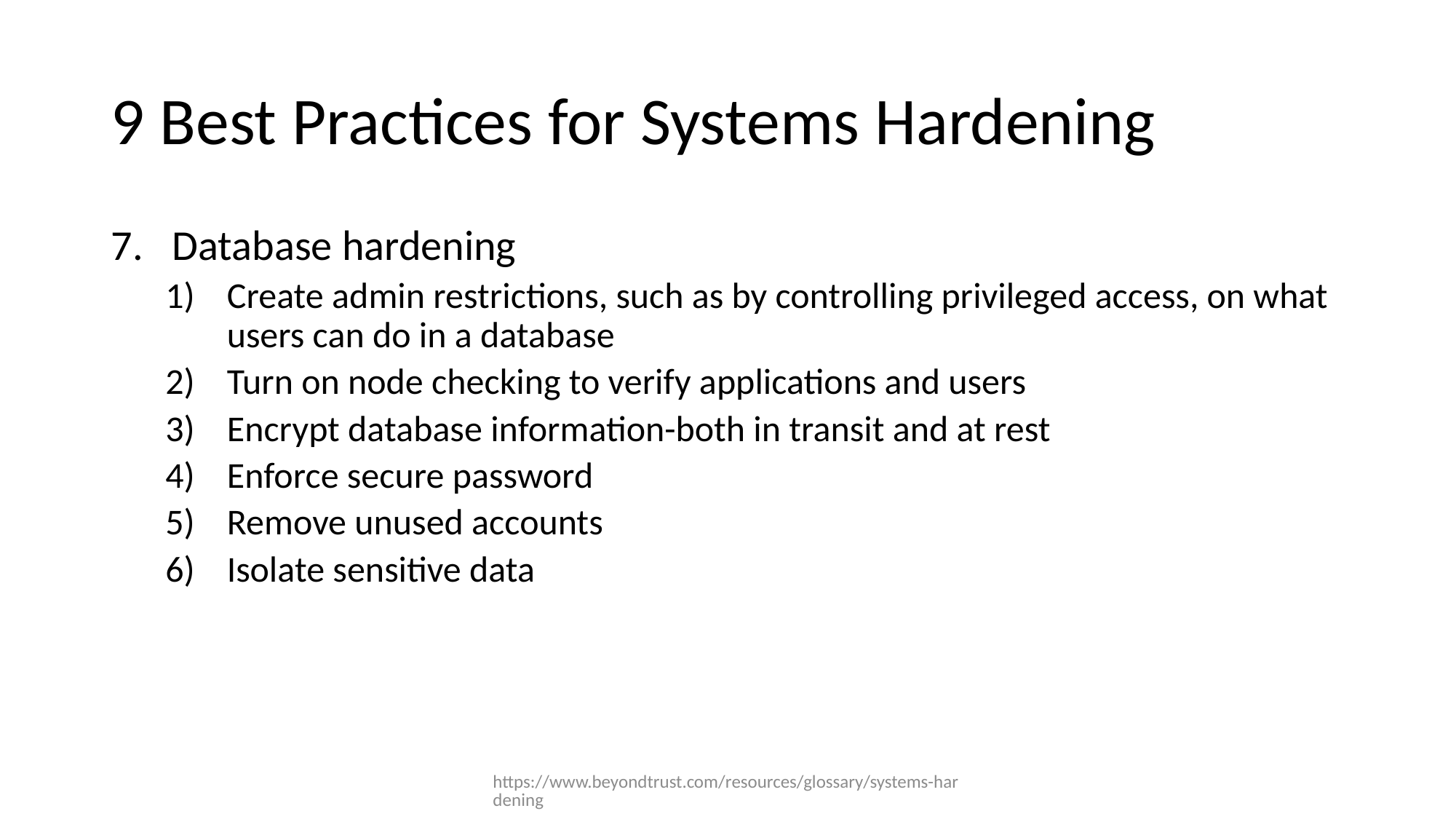

# 9 Best Practices for Systems Hardening
Database hardening
Create admin restrictions, such as by controlling privileged access, on what users can do in a database
Turn on node checking to verify applications and users
Encrypt database information-both in transit and at rest
Enforce secure password
Remove unused accounts
Isolate sensitive data
https://www.beyondtrust.com/resources/glossary/systems-hardening